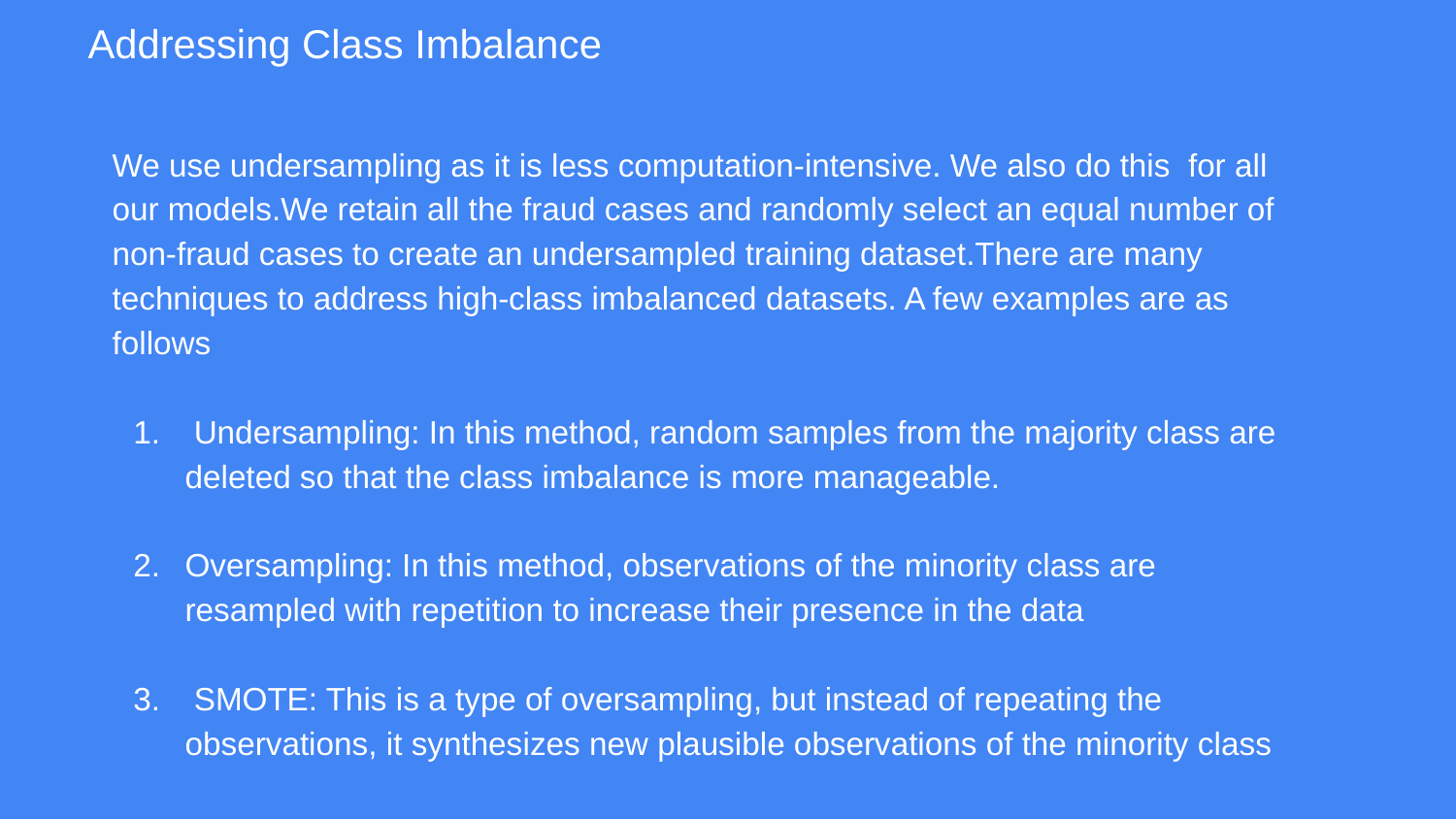

# Addressing Class Imbalance

We use undersampling as it is less computation-intensive. We also do this  for all our models.We retain all the fraud cases and randomly select an equal number of non-fraud cases to create an undersampled training dataset.There are many techniques to address high-class imbalanced datasets. A few examples are as follows

 Undersampling: In this method, random samples from the majority class are deleted so that the class imbalance is more manageable.
Oversampling: In this method, observations of the minority class are resampled with repetition to increase their presence in the data

 SMOTE: This is a type of oversampling, but instead of repeating the observations, it synthesizes new plausible observations of the minority class